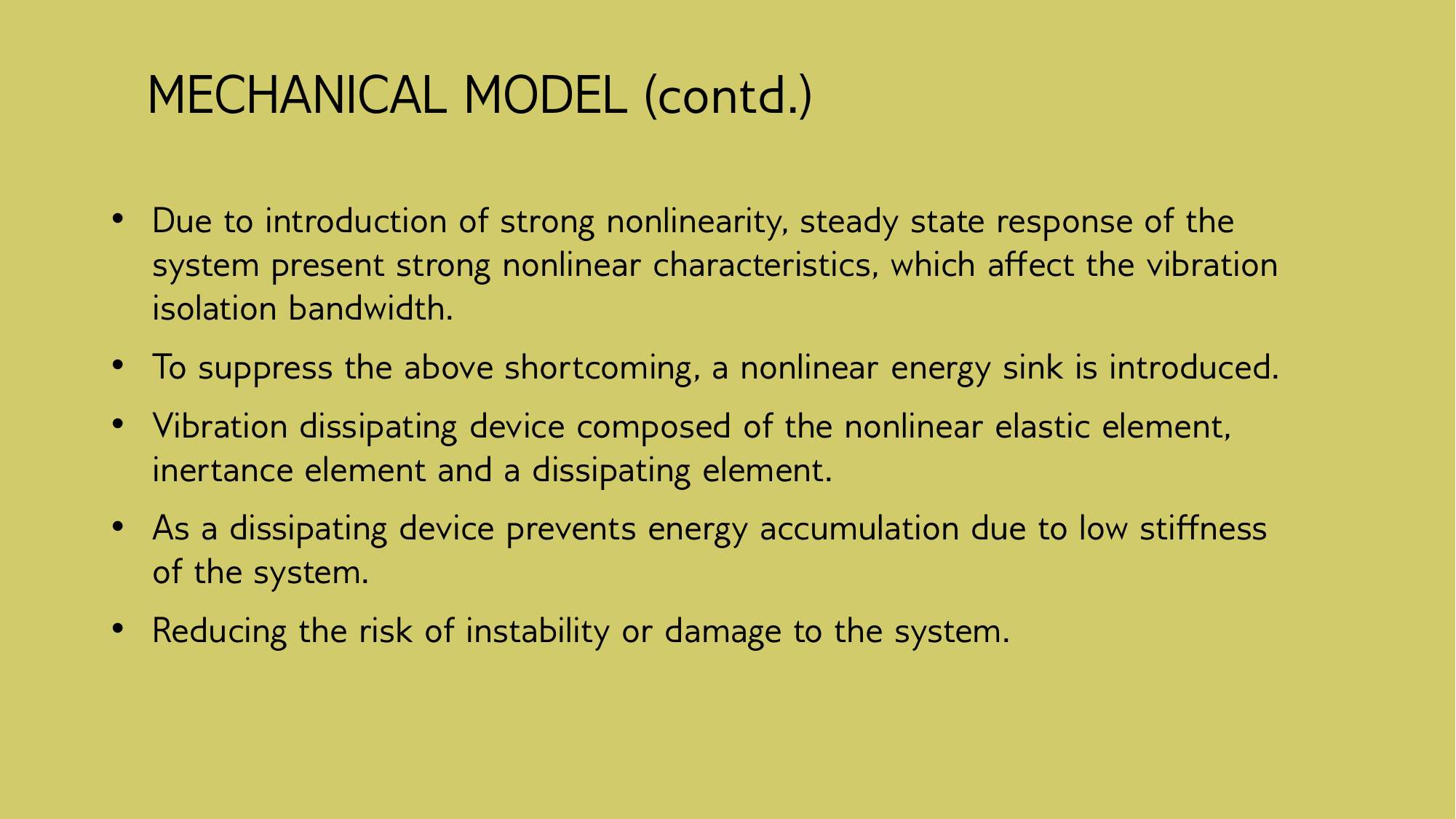

MECHANICAL MODEL (contd.)
Due to introduction of strong nonlinearity, steady state response of the system present strong nonlinear characteristics, which affect the vibration isolation bandwidth.
To suppress the above shortcoming, a nonlinear energy sink is introduced.
Vibration dissipating device composed of the nonlinear elastic element, inertance element and a dissipating element.
As a dissipating device prevents energy accumulation due to low stiffness of the system.
Reducing the risk of instability or damage to the system.